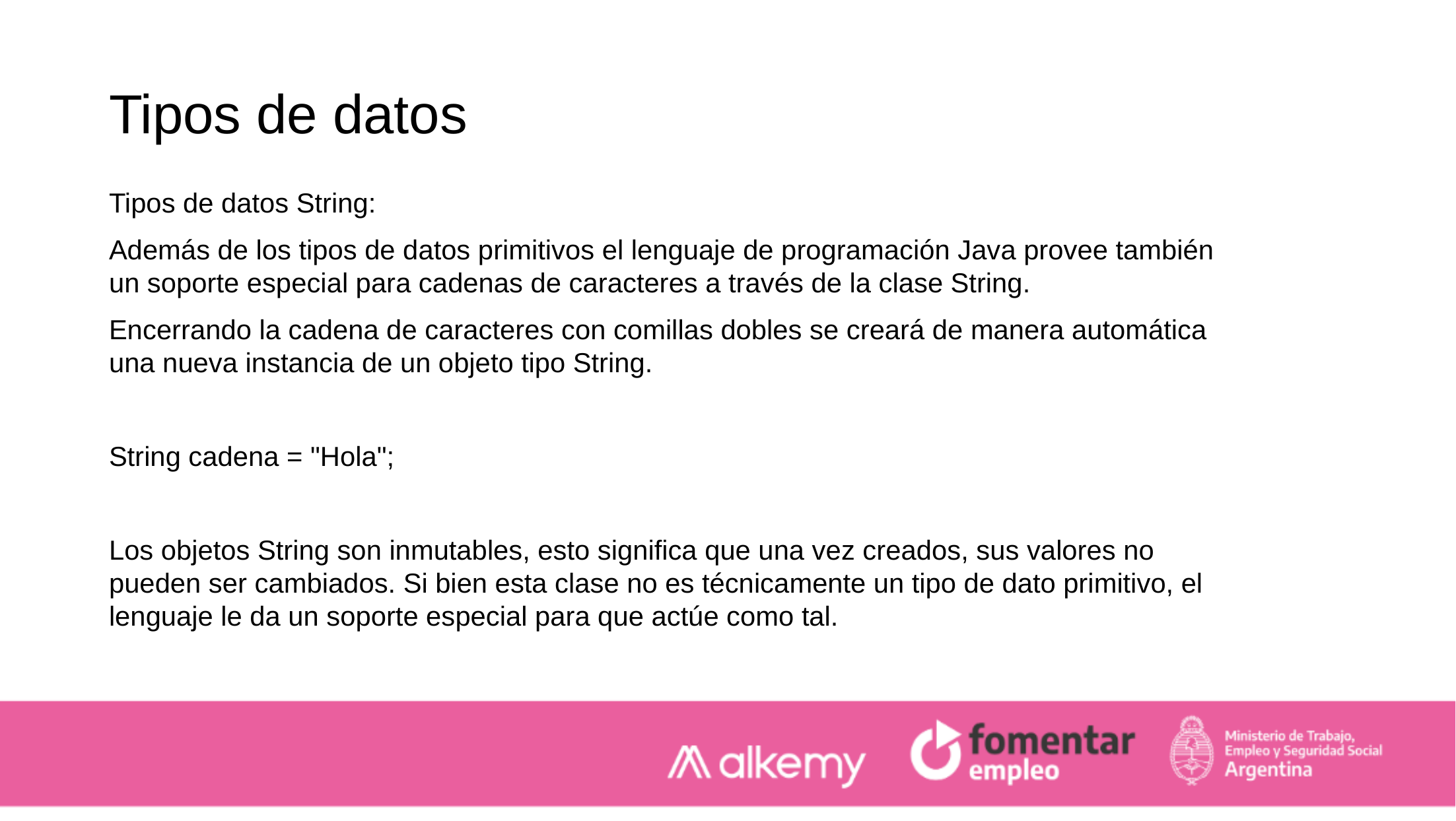

Tipos de datos
Tipos de datos String:
Además de los tipos de datos primitivos el lenguaje de programación Java provee también un soporte especial para cadenas de caracteres a través de la clase String.
Encerrando la cadena de caracteres con comillas dobles se creará de manera automática una nueva instancia de un objeto tipo String.

String cadena = "Hola";

Los objetos String son inmutables, esto significa que una vez creados, sus valores no pueden ser cambiados. Si bien esta clase no es técnicamente un tipo de dato primitivo, el lenguaje le da un soporte especial para que actúe como tal.